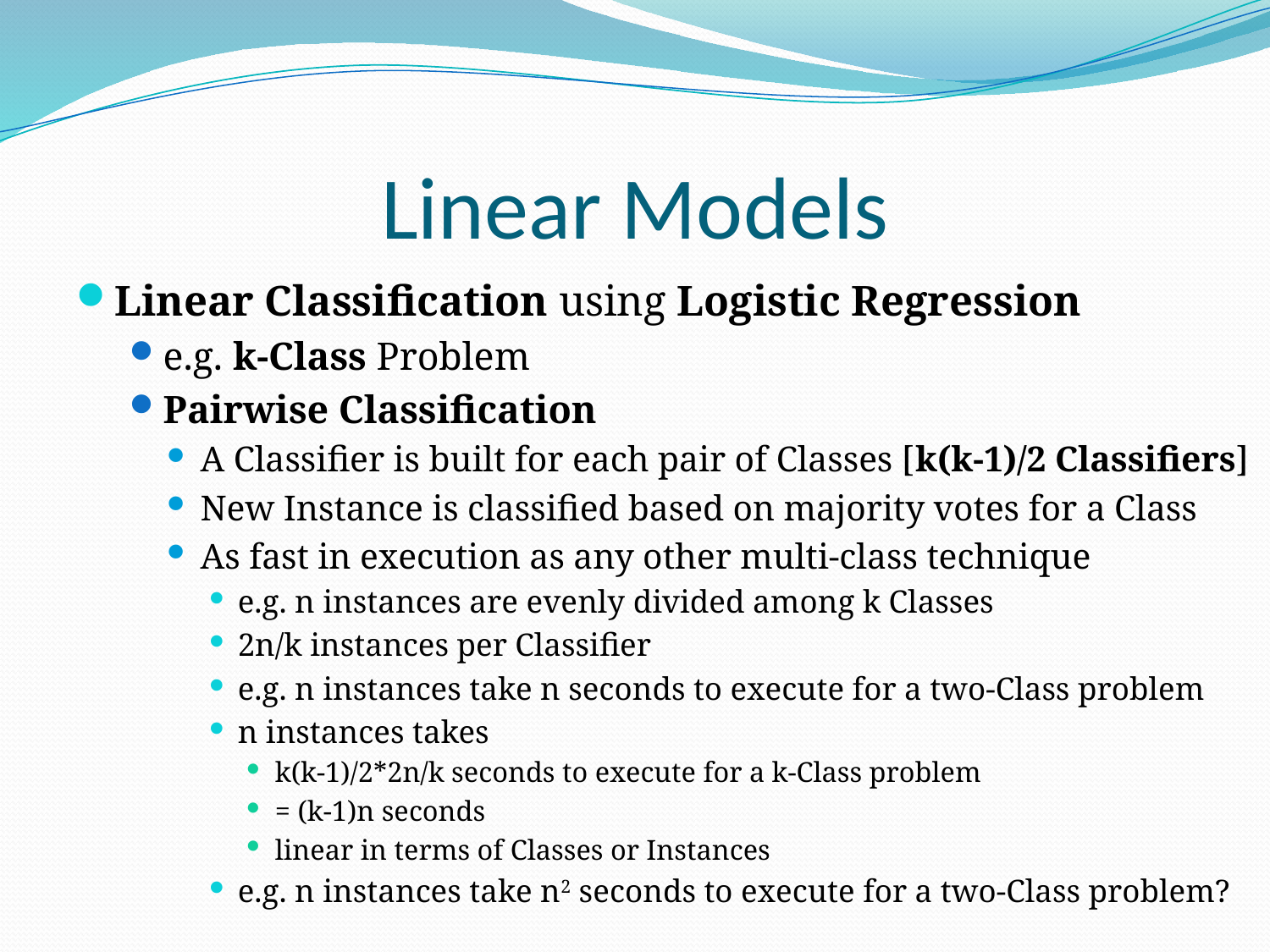

# Linear Models
Linear Classification using Logistic Regression
e.g. k-Class Problem
Pairwise Classification
A Classifier is built for each pair of Classes [k(k-1)/2 Classifiers]
New Instance is classified based on majority votes for a Class
As fast in execution as any other multi-class technique
e.g. n instances are evenly divided among k Classes
2n/k instances per Classifier
e.g. n instances take n seconds to execute for a two-Class problem
n instances takes
k(k-1)/2*2n/k seconds to execute for a k-Class problem
= (k-1)n seconds
linear in terms of Classes or Instances
e.g. n instances take n2 seconds to execute for a two-Class problem?